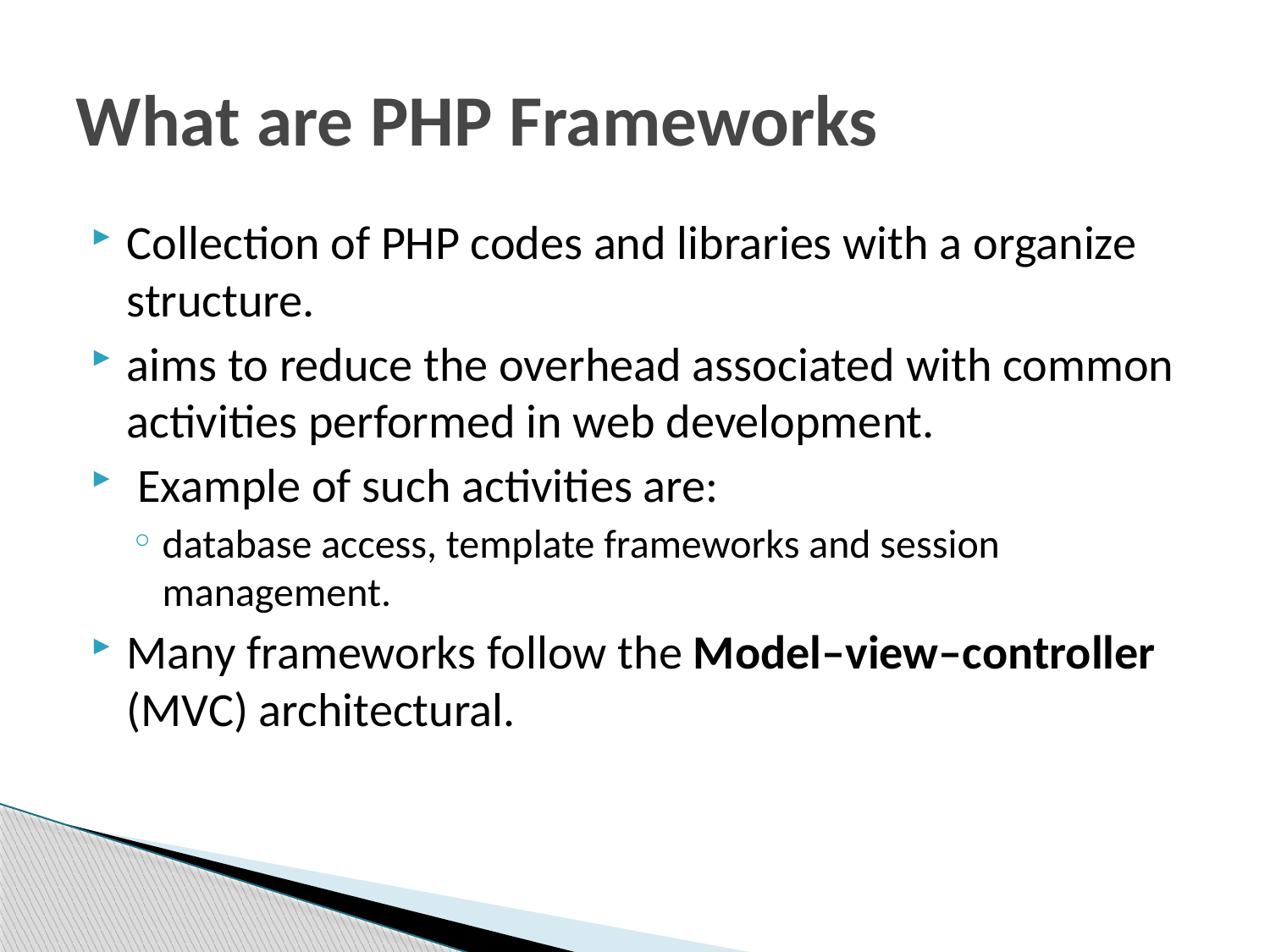

# What are PHP Frameworks
Collection of PHP codes and libraries with a organize structure.
aims to reduce the overhead associated with common activities performed in web development.
 Example of such activities are:
database access, template frameworks and session management.
Many frameworks follow the Model–view–controller (MVC) architectural.